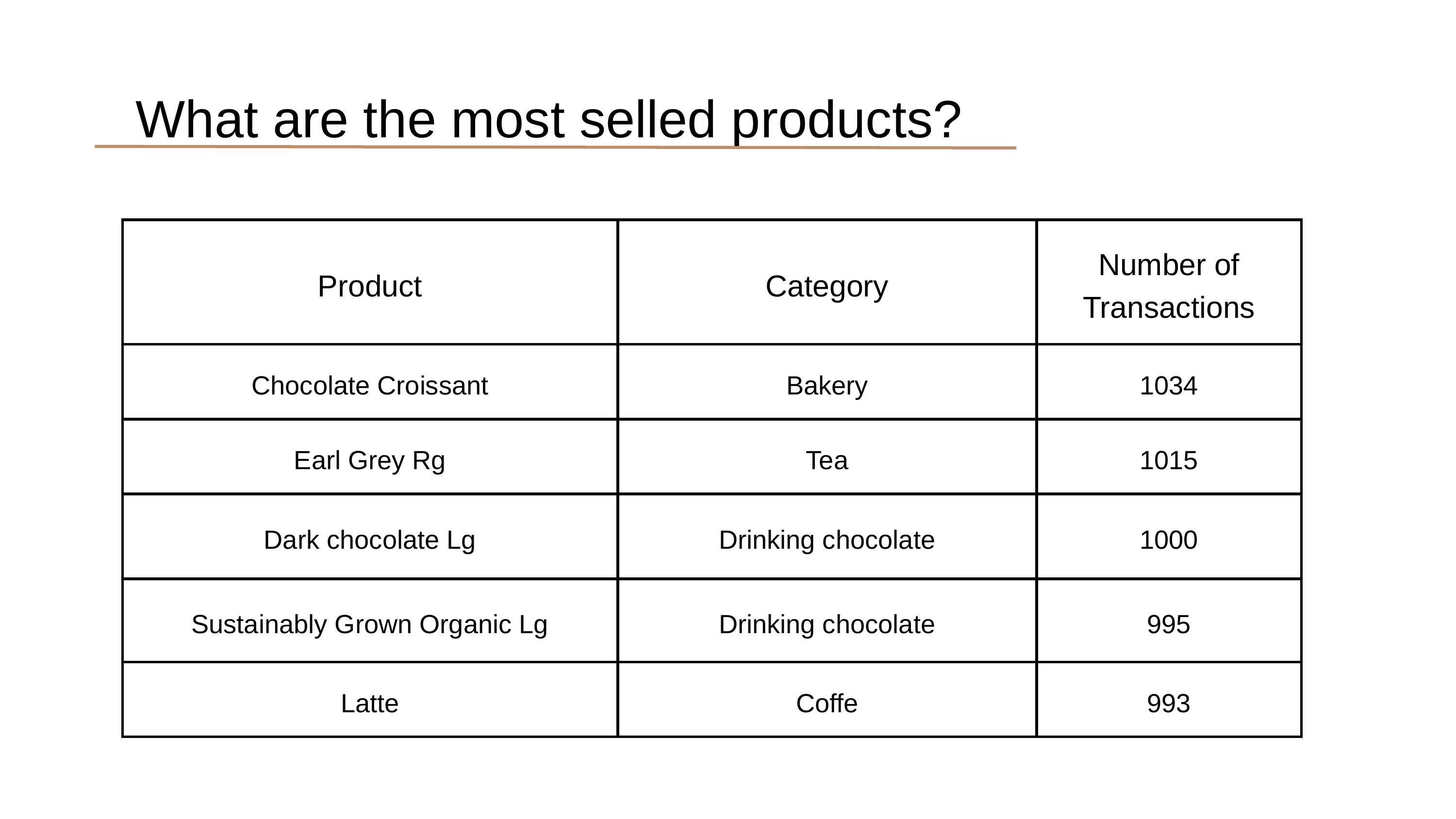

What are the most selled products?

| Product | Category | Number of Transactions |
| --- | --- | --- |
| Chocolate Croissant | Bakery | 1034 |
| Earl Grey Rg | Tea | 1015 |
| Dark chocolate Lg | Drinking chocolate | 1000 |
| Sustainably Grown Organic Lg | Drinking chocolate | 995 |
| Latte | Coffe | 993 |